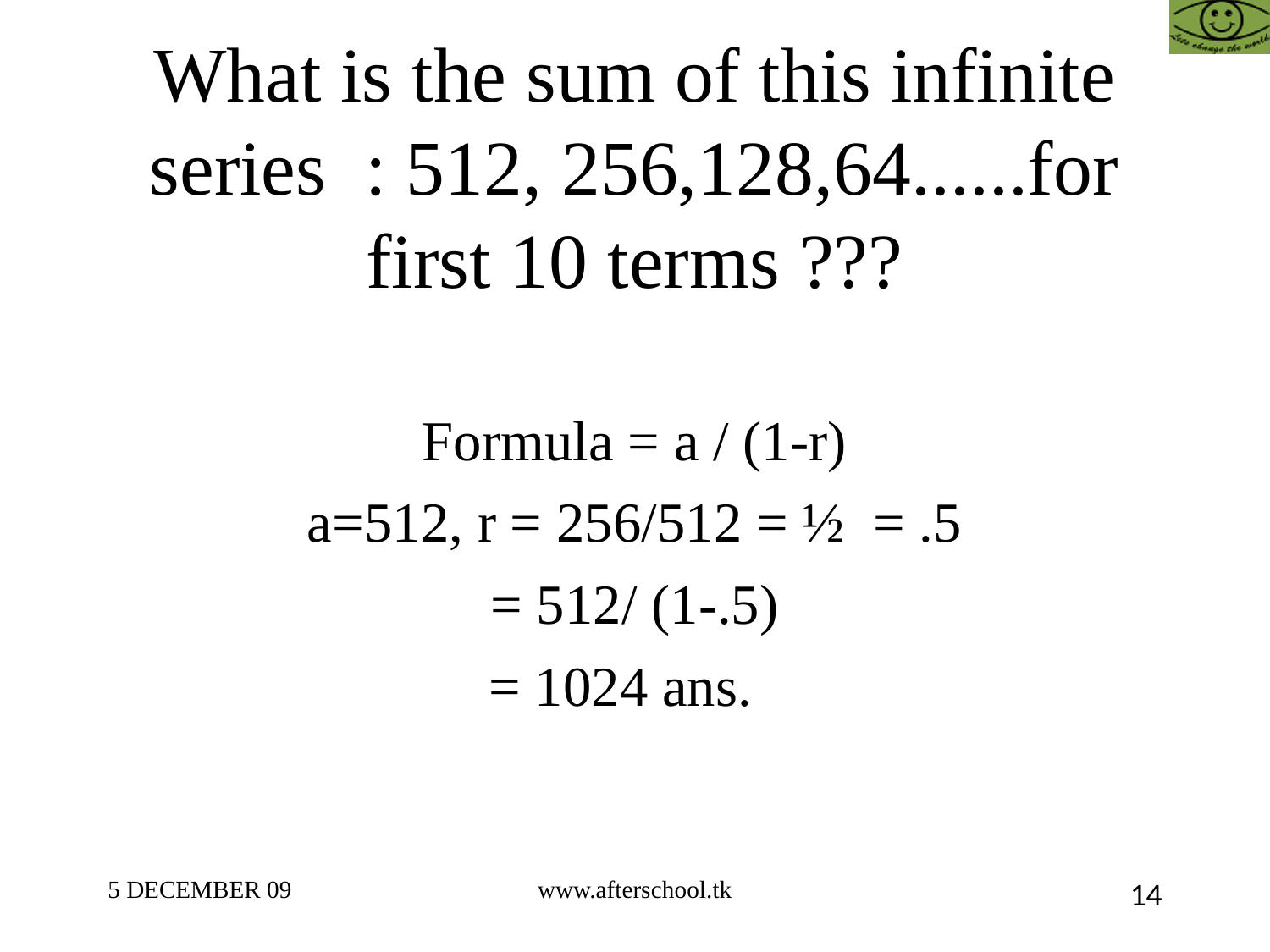

What is the sum of this infinite series  : 512, 256,128,64......for first 10 terms ???
Formula = a / (1-r)
a=512, r = 256/512 = ½  = .5
= 512/ (1-.5)
= 1024 ans.
5 DECEMBER 09
www.afterschool.tk
14